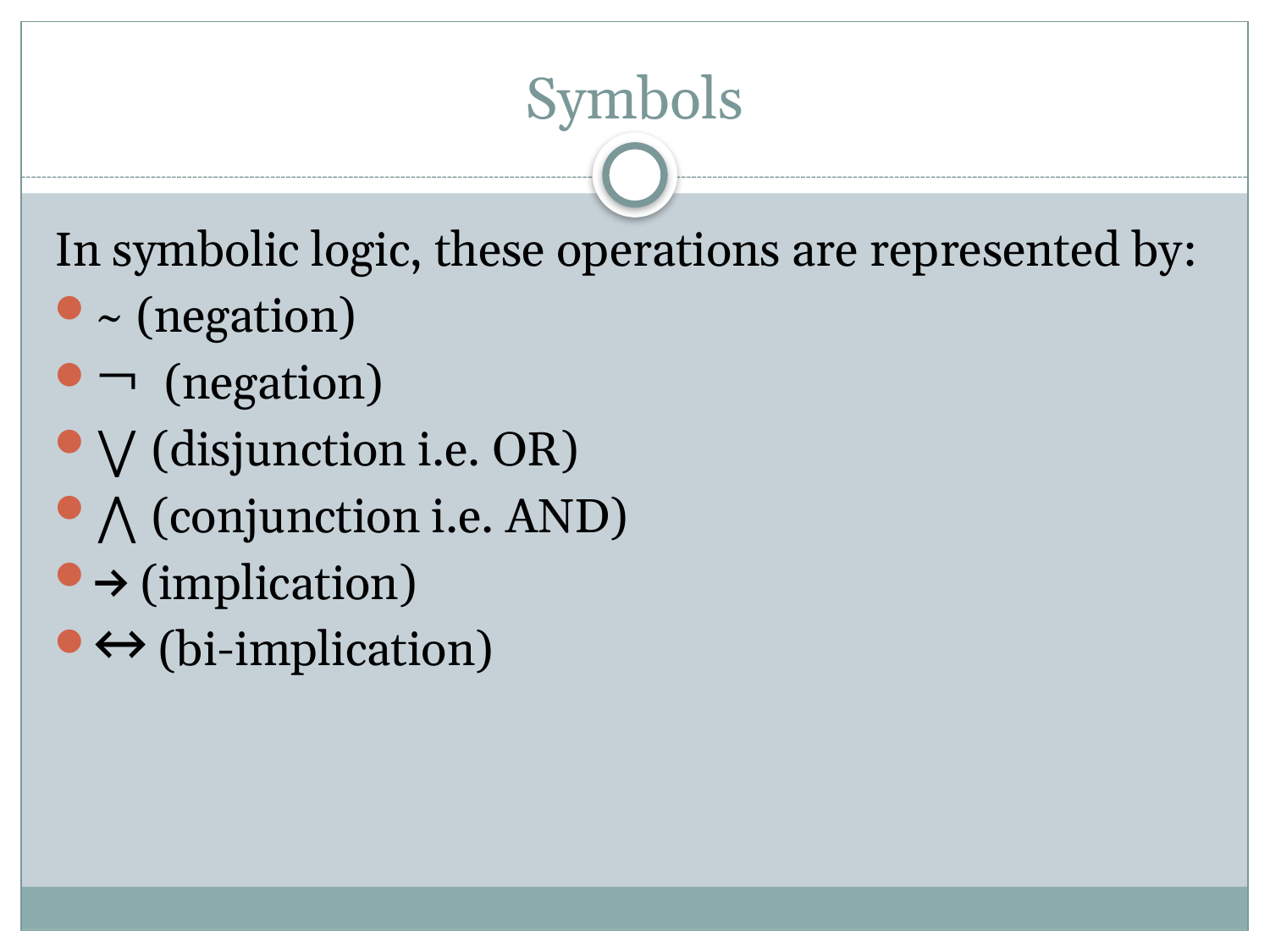

# Symbols
In symbolic logic, these operations are represented by:
~ (negation)
￢ (negation)
⋁ (disjunction i.e. OR)
⋀ (conjunction i.e. AND)
→ (implication)
↔ (bi-implication)